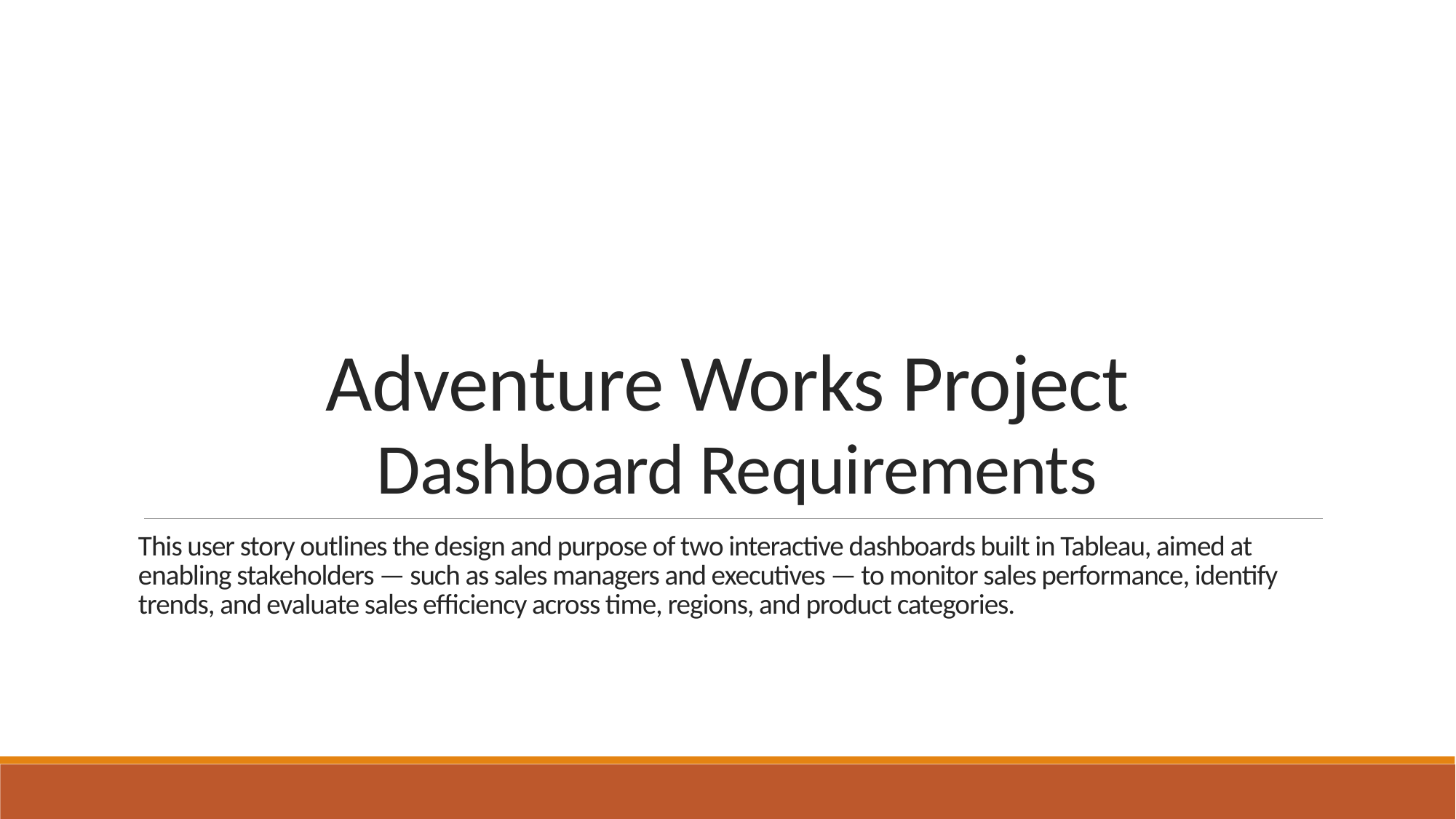

# Adventure Works Project Dashboard Requirements
This user story outlines the design and purpose of two interactive dashboards built in Tableau, aimed at
enabling stakeholders — such as sales managers and executives — to monitor sales performance, identify trends, and evaluate sales efficiency across time, regions, and product categories.